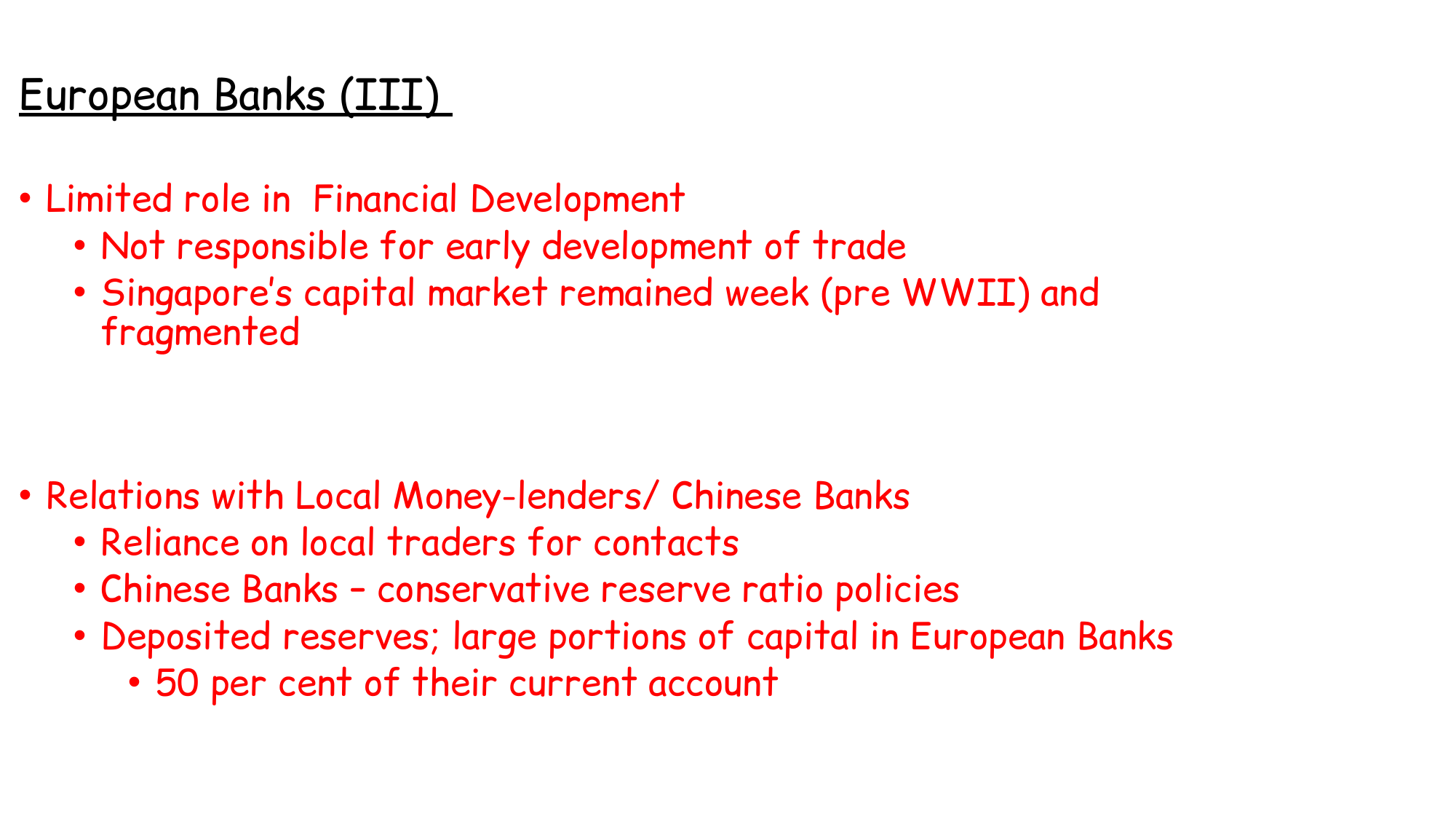

# European Banks (III)
Limited role in  Financial Development
Not responsible for early development of trade
Singapore’s capital market remained week (pre WWII) and fragmented

Relations with Local Money-lenders/ Chinese Banks
Reliance on local traders for contacts
Chinese Banks – conservative reserve ratio policies
Deposited reserves; large portions of capital in European Banks
50 per cent of their current account